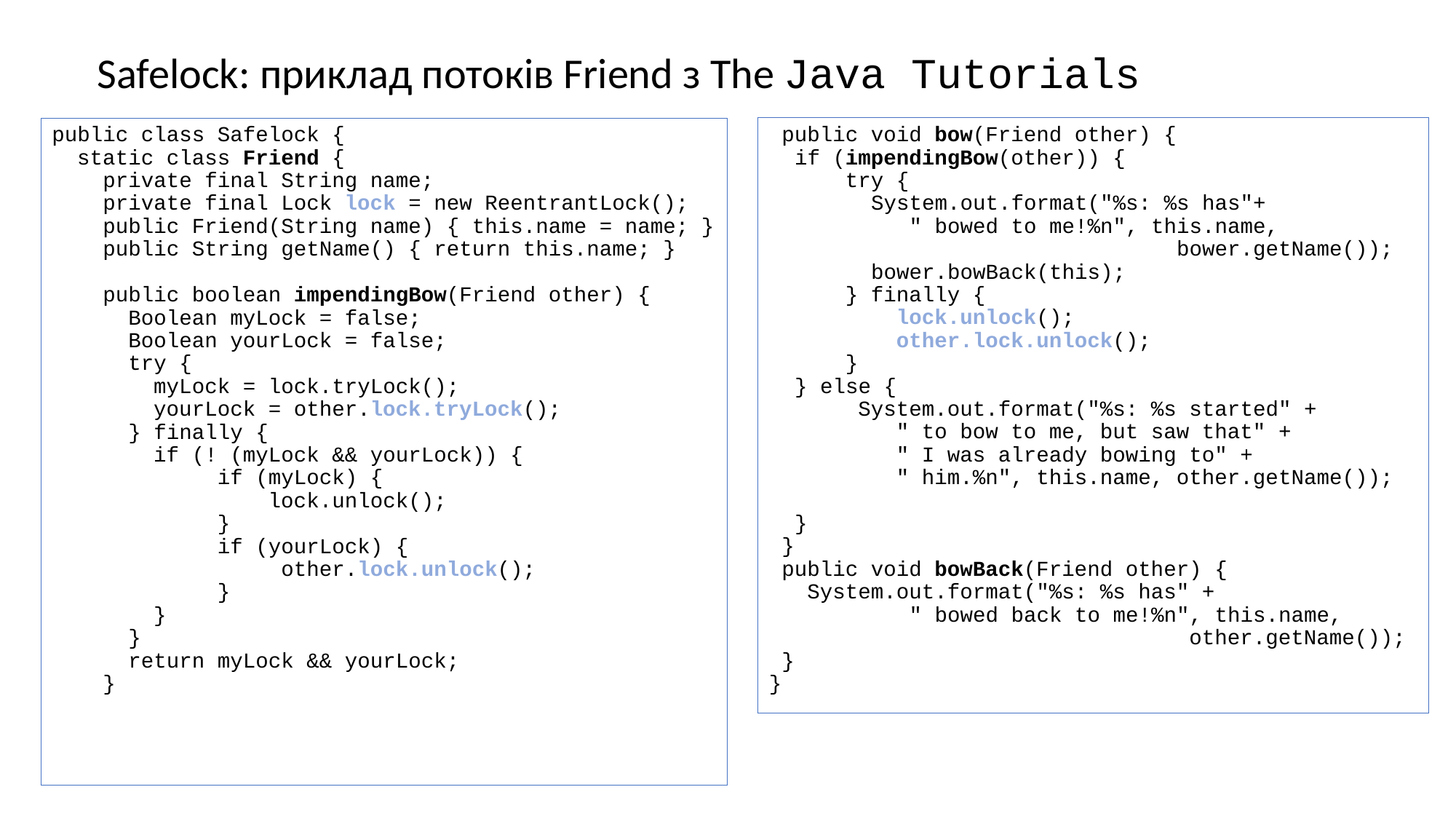

# Safelock: приклад потоків Friend з The Java Tutorials
public class Safelock {
  static class Friend {
    private final String name;
    private final Lock lock = new ReentrantLock();
    public Friend(String name) { this.name = name; }
    public String getName() { return this.name; }

    public boolean impendingBow(Friend other) {
      Boolean myLock = false;
      Boolean yourLock = false;
      try {
        myLock = lock.tryLock();
        yourLock = other.lock.tryLock();
      } finally {
        if (! (myLock && yourLock)) {
             if (myLock) {
                 lock.unlock();
             }
             if (yourLock) {
                  other.lock.unlock();
             }
        }
      }
      return myLock && yourLock;
    }

 public void bow(Friend other) {
  if (impendingBow(other)) {
      try {
        System.out.format("%s: %s has"+
           " bowed to me!%n", this.name,
                                bower.getName());
        bower.bowBack(this);
      } finally {
          lock.unlock();
          other.lock.unlock();
      }
  } else {
       System.out.format("%s: %s started" +
          " to bow to me, but saw that" +
          " I was already bowing to" +
          " him.%n", this.name, other.getName());

  }
 }
 public void bowBack(Friend other) {
   System.out.format("%s: %s has" +
           " bowed back to me!%n", this.name,
                                 other.getName());
 }
}